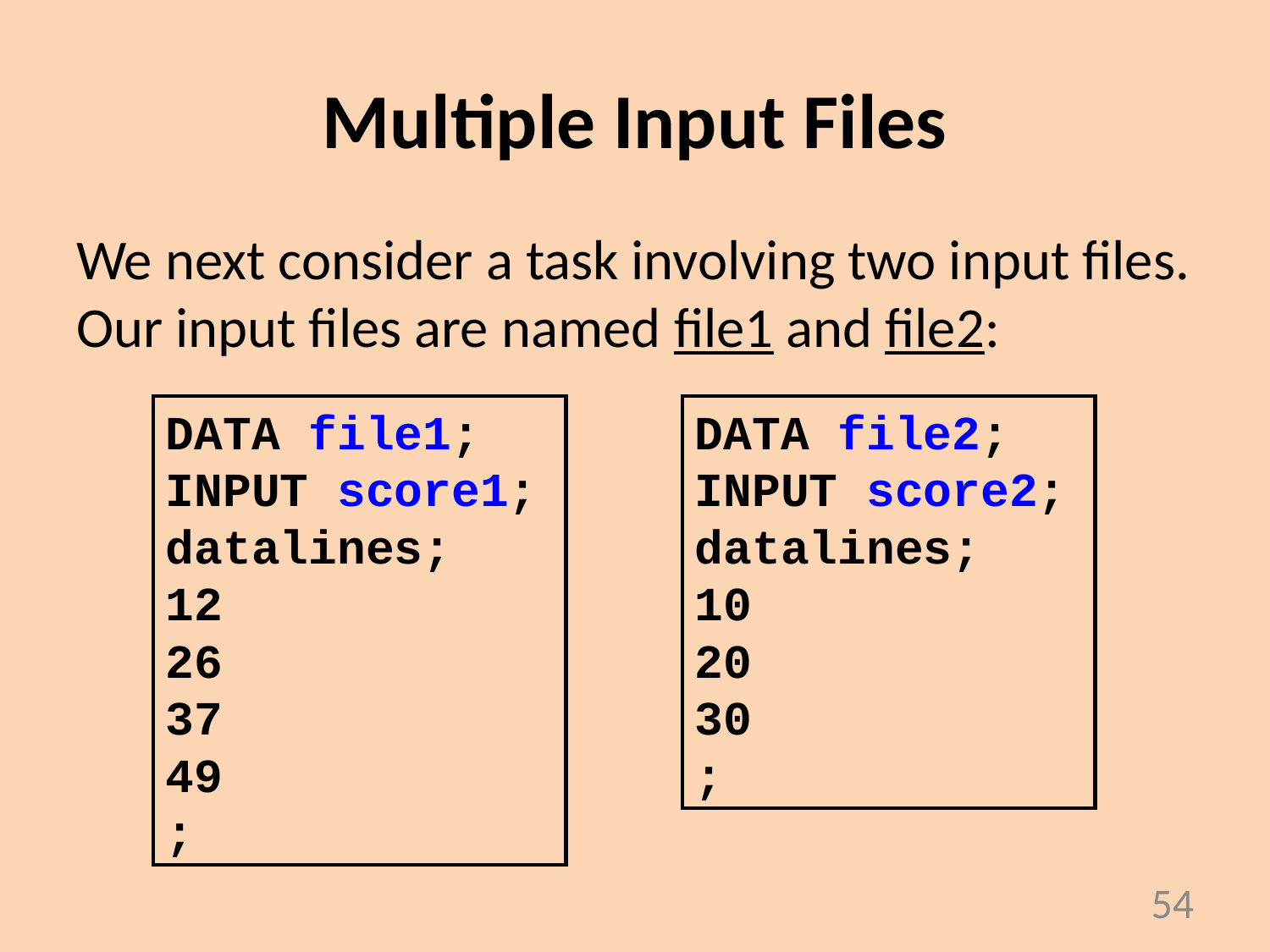

# Multiple Input Files
We next consider a task involving two input files.  Our input files are named file1 and file2:
DATA file1;
INPUT score1;
datalines;
12
26
37
49
;
DATA file2;
INPUT score2;
datalines;
10
20
30
;
54